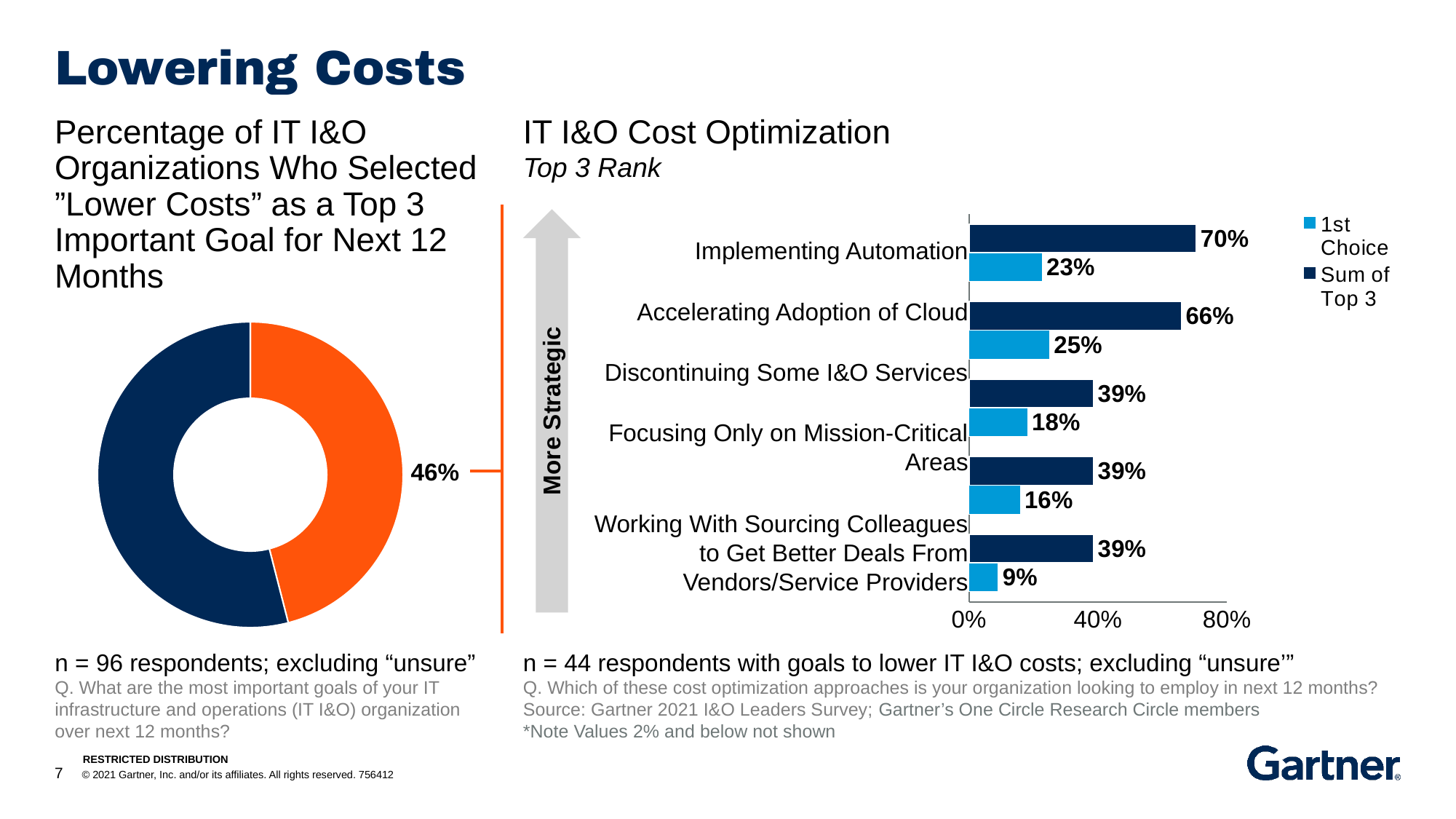

# Lowering Costs
Percentage of IT I&O Organizations Who Selected ”Lower Costs” as a Top 3 Important Goal for Next 12 Months
IT I&O Cost Optimization
Top 3 Rank

### Chart

| Category | Sum of Top 3 | 1st Choice |
|---|---|---|
| Implementing Automation | 0.7045454545454546 | 0.2272727272727273 |
| Accelerating Adoption of Cloud | 0.6590909090909091 | 0.25 |
| Discontinuing Some I&O Services | 0.3863636363636363 | 0.18181818181818185 |
| Focusing Only on Mission Critical Areas | 0.3863636363636363 | 0.1590909090909091 |
| Working With Sourcing Colleagues to Get Better Deals From Vendors/Service Providers  | 0.3863636363636363 | 0.09090909090909093 |
Implementing Automation
Accelerating Adoption of Cloud

### Chart

| Category | Assets |
|---|---|
| 1st Area | 0.46 |
| 2nd Area | 0.54 |
Discontinuing Some I&O Services

More Strategic
Focusing Only on Mission-Critical Areas
46%
Working With Sourcing Colleagues to Get Better Deals From Vendors/Service Providers
n = 96 respondents; excluding “unsure”
Q. What are the most important goals of your IT infrastructure and operations (IT I&O) organization over next 12 months?
n = 44 respondents with goals to lower IT I&O costs; excluding “unsure’”
Q. Which of these cost optimization approaches is your organization looking to employ in next 12 months?
Source: Gartner 2021 I&O Leaders Survey; Gartner’s One Circle Research Circle members
*Note Values 2% and below not shown